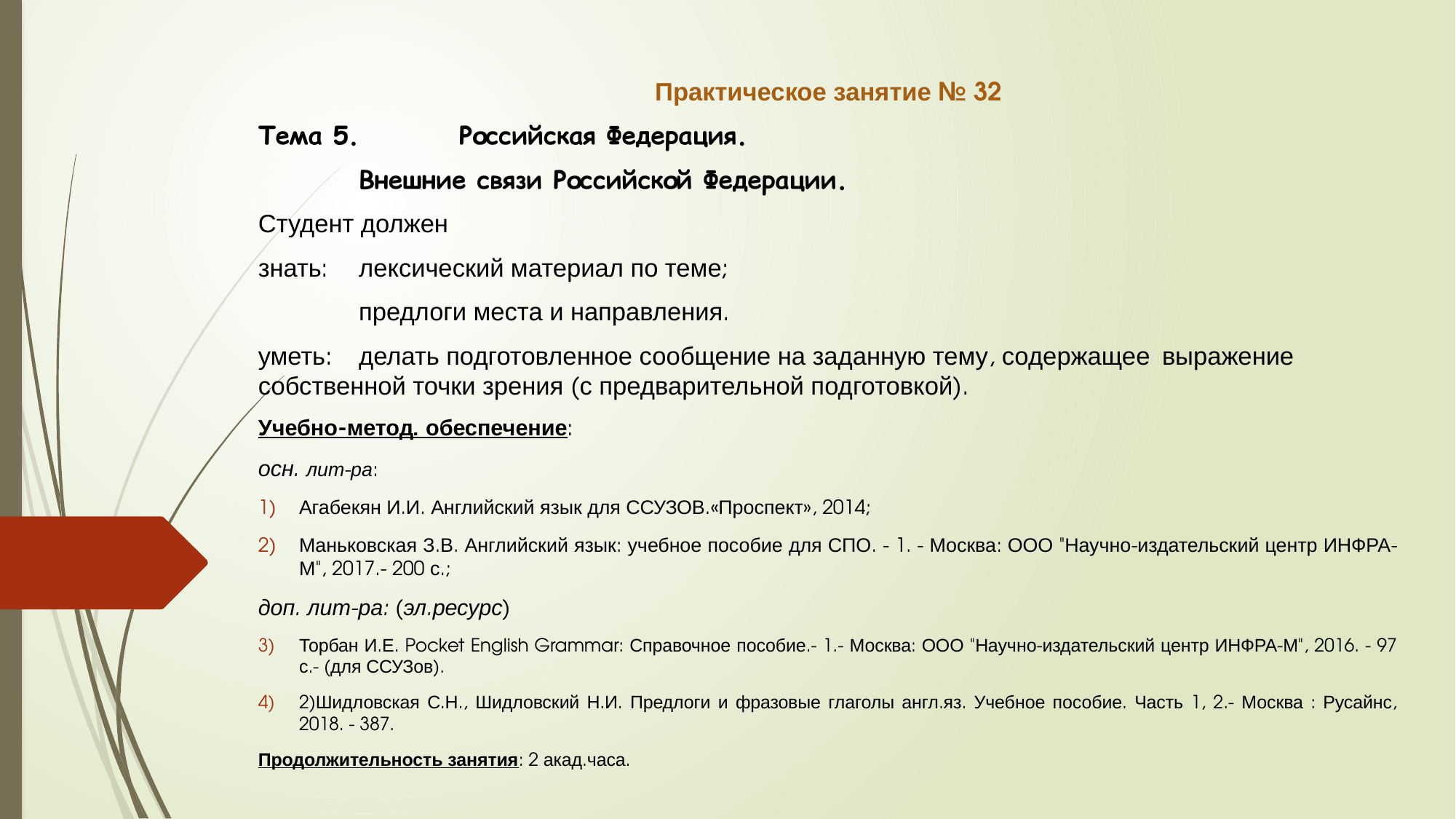

Практическое занятие № 32
Тема 5. 	Российская Федерация.
			Внешние связи Российской Федерации.
Студент должен
знать: 	лексический материал по теме;
		предлоги места и направления.
уметь: 	делать подготовленное сообщение на заданную тему, содержащее 				выражение собственной точки зрения (с предварительной подготовкой).
Учебно-метод. обеспечение:
осн. лит-ра:
Агабекян И.И. Английский язык для ССУЗОВ.«Проспект», 2014;
Маньковская З.В. Английский язык: учебное пособие для СПО. - 1. - Москва: ООО "Научно-издательский центр ИНФРА-М", 2017.- 200 с.;
доп. лит-ра: (эл.ресурс)
Торбан И.Е. Pocket English Grammar: Справочное пособие.- 1.- Москва: ООО "Научно-издательский центр ИНФРА-М", 2016. - 97 с.- (для ССУЗов).
2)Шидловская С.Н., Шидловский Н.И. Предлоги и фразовые глаголы англ.яз. Учебное пособие. Часть 1, 2.- Москва : Русайнс, 2018. - 387.
Продолжительность занятия: 2 акад.часа.